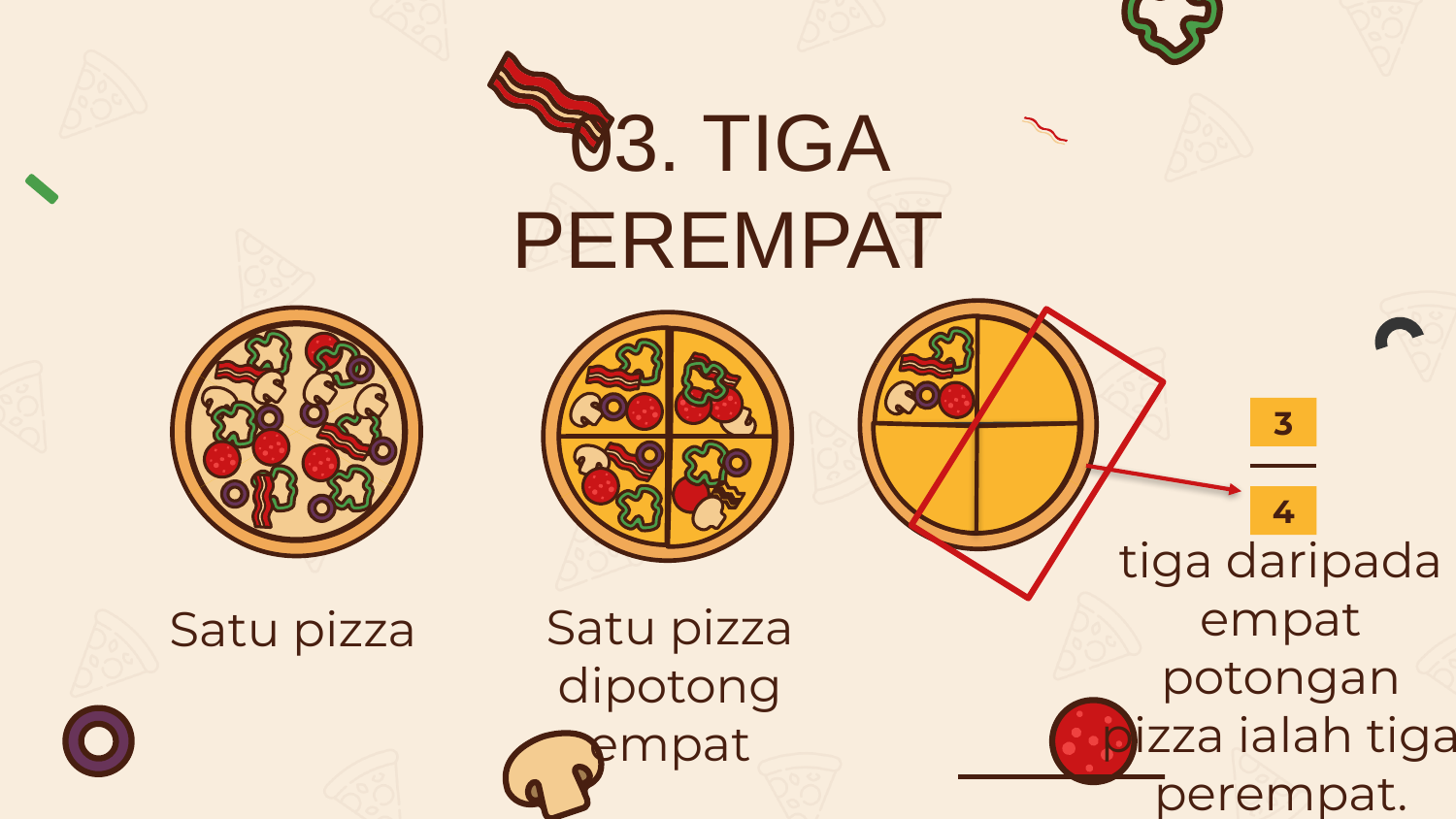

03. TIGA PEREMPAT

3
4

tiga daripada empat potongan pizza ialah tiga perempat.
Satu pizza dipotong empat
Satu pizza